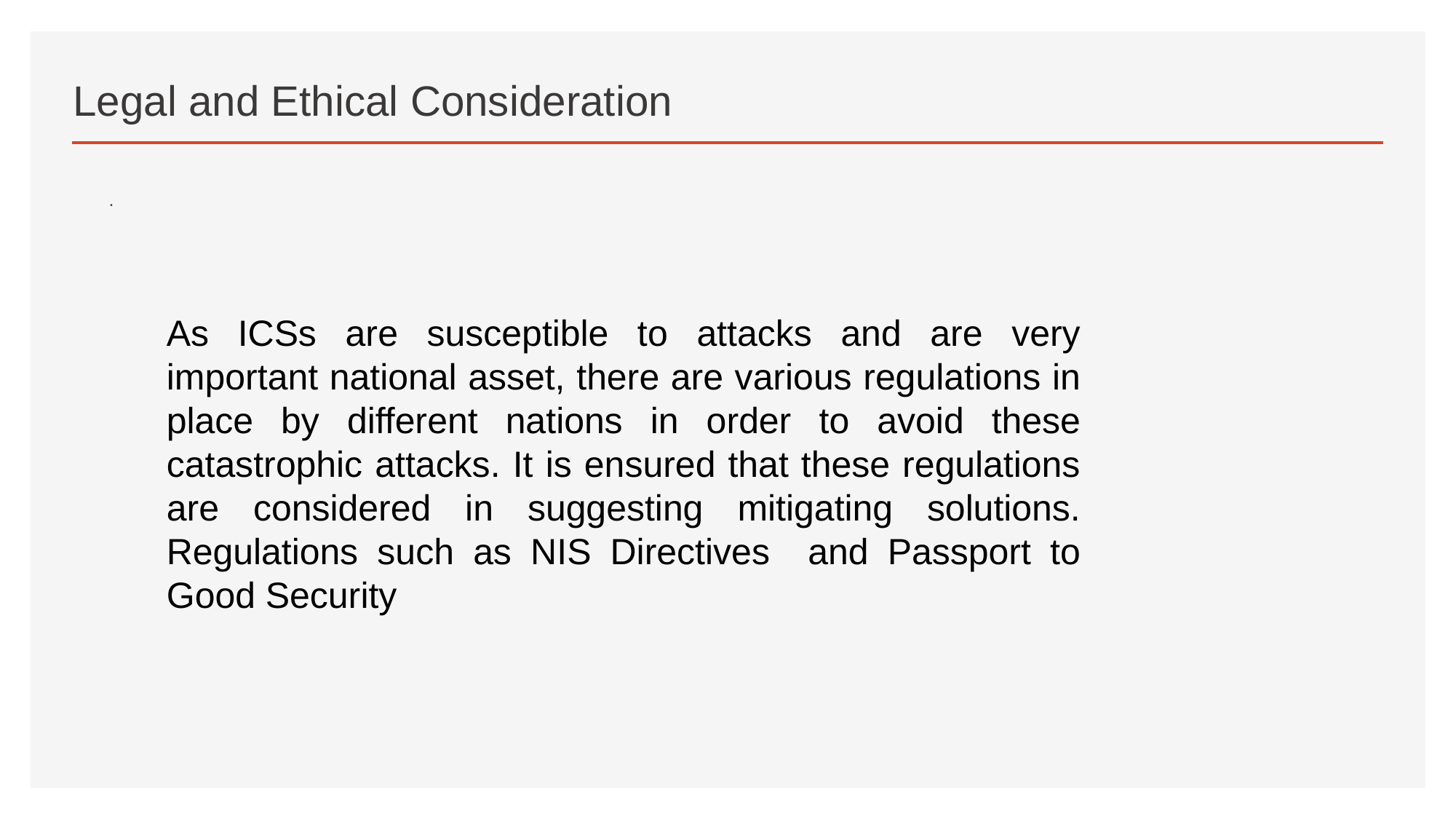

# Legal and Ethical Consideration
.
As ICSs are susceptible to attacks and are very important national asset, there are various regulations in place by different nations in order to avoid these catastrophic attacks. It is ensured that these regulations are considered in suggesting mitigating solutions. Regulations such as NIS Directives  and Passport to Good Security